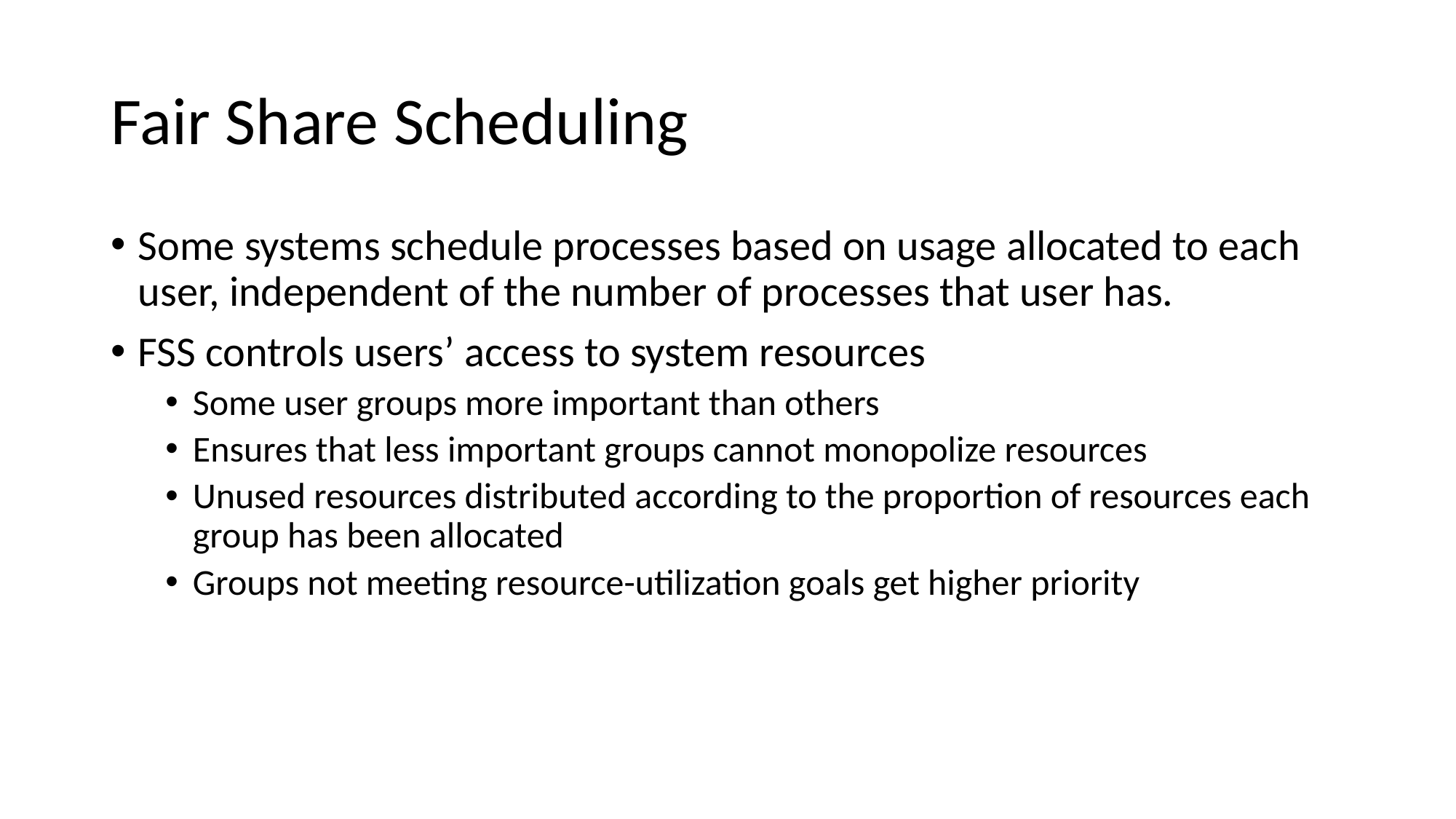

# Fair Share Scheduling
Some systems schedule processes based on usage allocated to each user, independent of the number of processes that user has.
FSS controls users’ access to system resources
Some user groups more important than others
Ensures that less important groups cannot monopolize resources
Unused resources distributed according to the proportion of resources each group has been allocated
Groups not meeting resource-utilization goals get higher priority